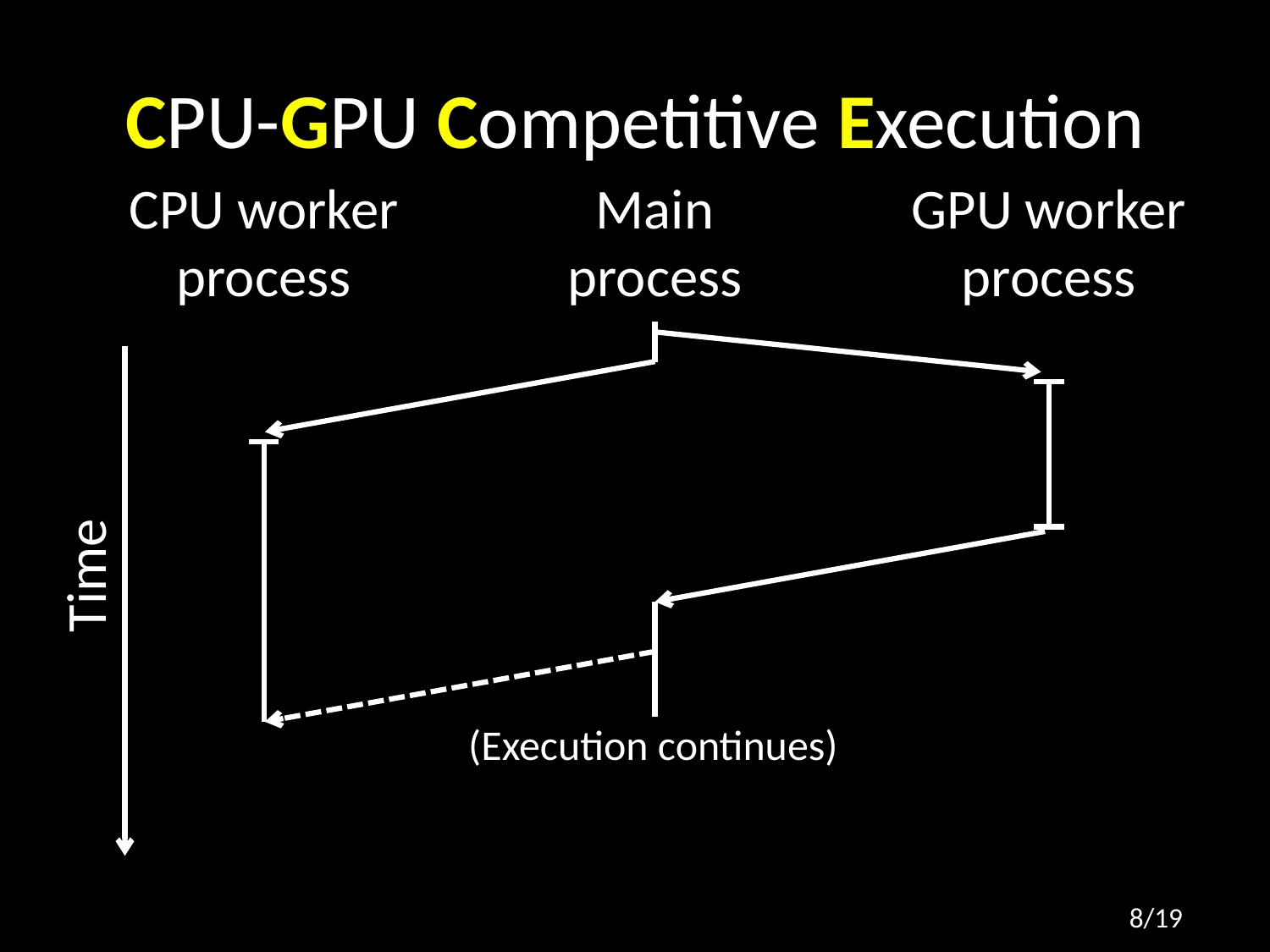

# CPU-GPU Competitive Execution
CPU worker
process
Main
process
GPU worker
process
Time
(Execution continues)
8/19